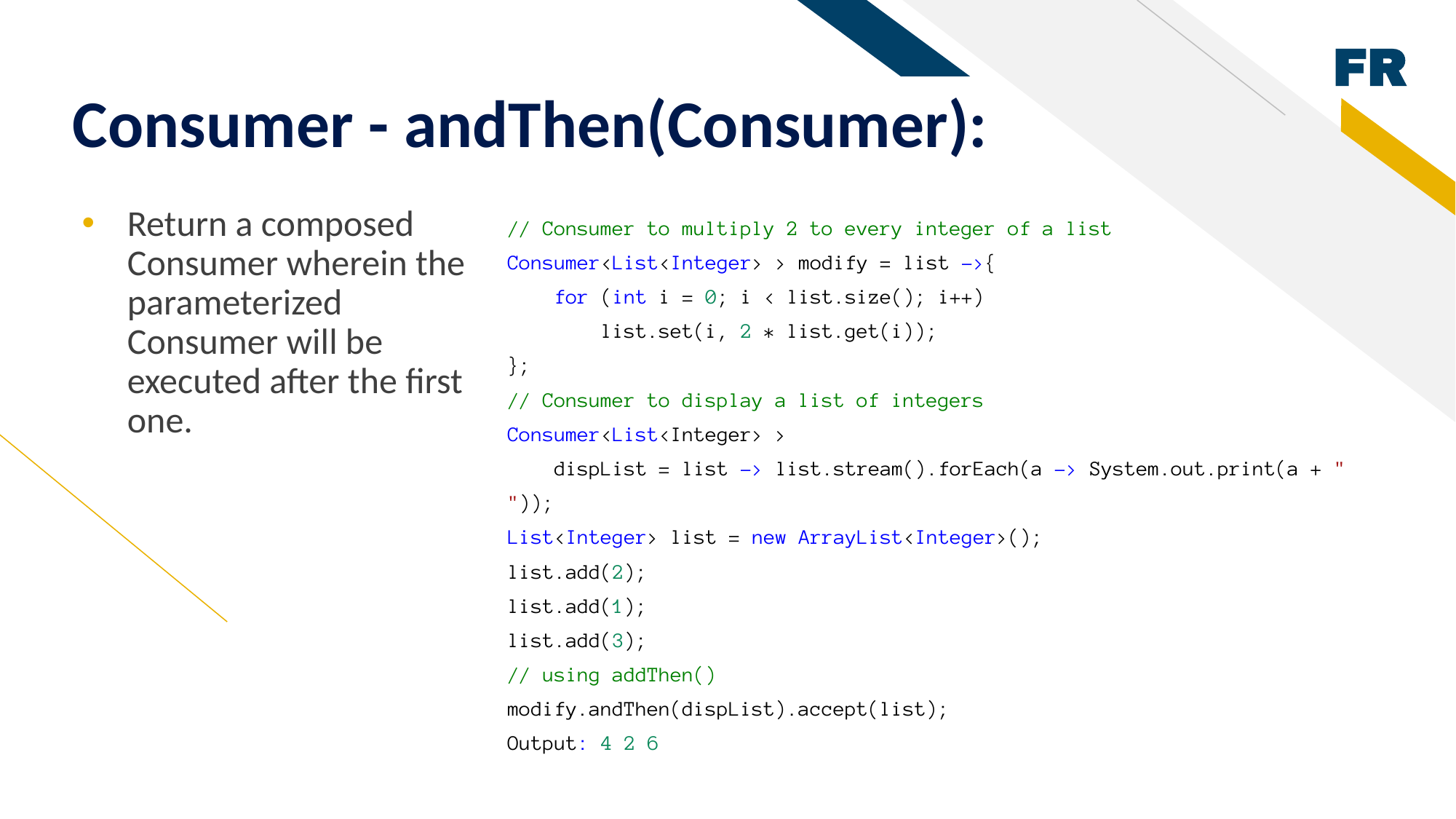

# Consumer - andThen(Consumer):
Return a composed Consumer wherein the parameterized Consumer will be executed after the first one.
// Consumer to multiply 2 to every integer of a list
Consumer<List<Integer> > modify = list ->{
    for (int i = 0; i < list.size(); i++)
        list.set(i, 2 * list.get(i));
};
// Consumer to display a list of integers
Consumer<List<Integer> >
    dispList = list -> list.stream().forEach(a -> System.out.print(a + " "));
List<Integer> list = new ArrayList<Integer>();
list.add(2);
list.add(1);
list.add(3);
// using addThen()
modify.andThen(dispList).accept(list);
Output: 4 2 6